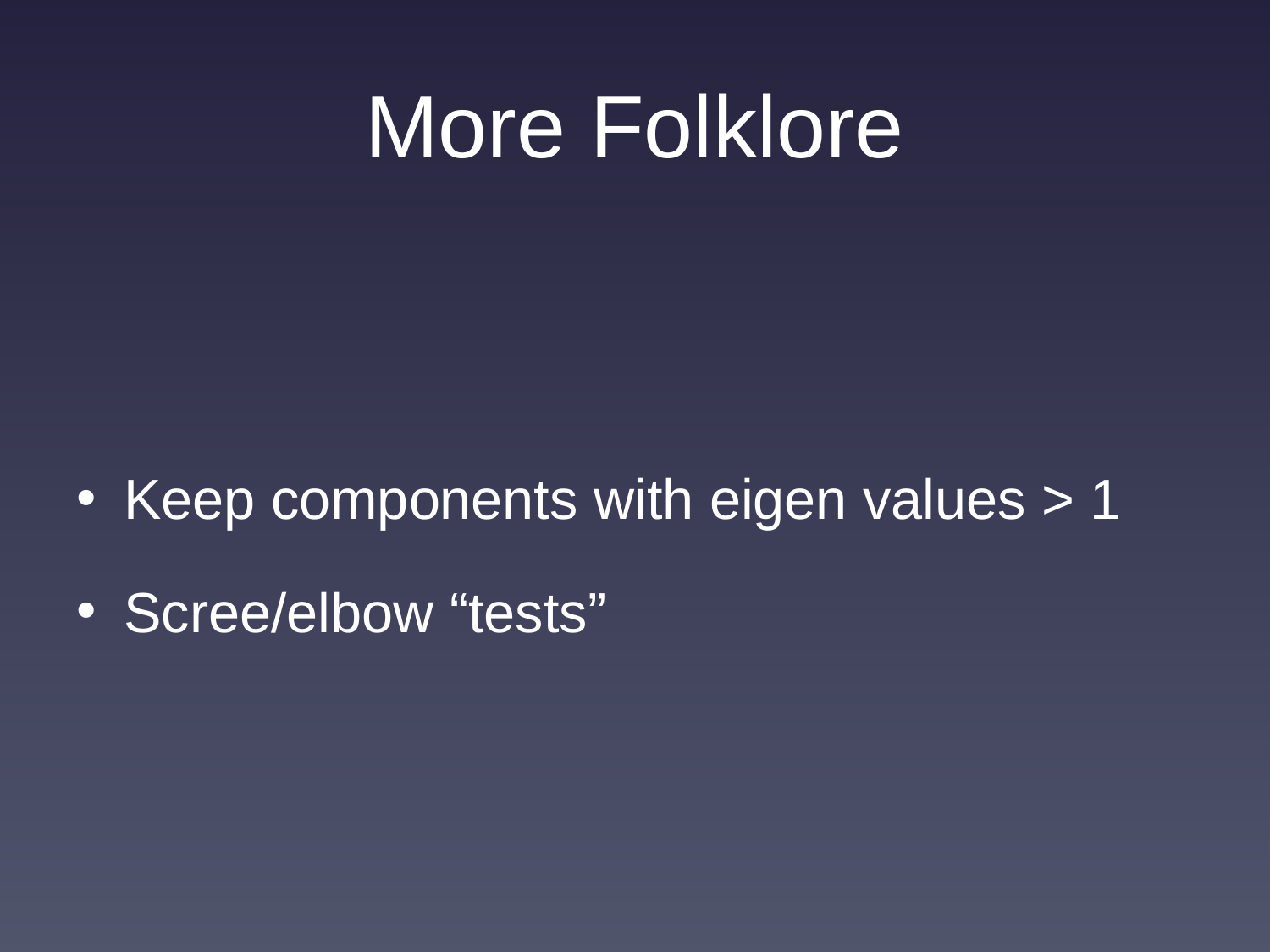

# More Folklore
Keep components with eigen values > 1
Scree/elbow “tests”